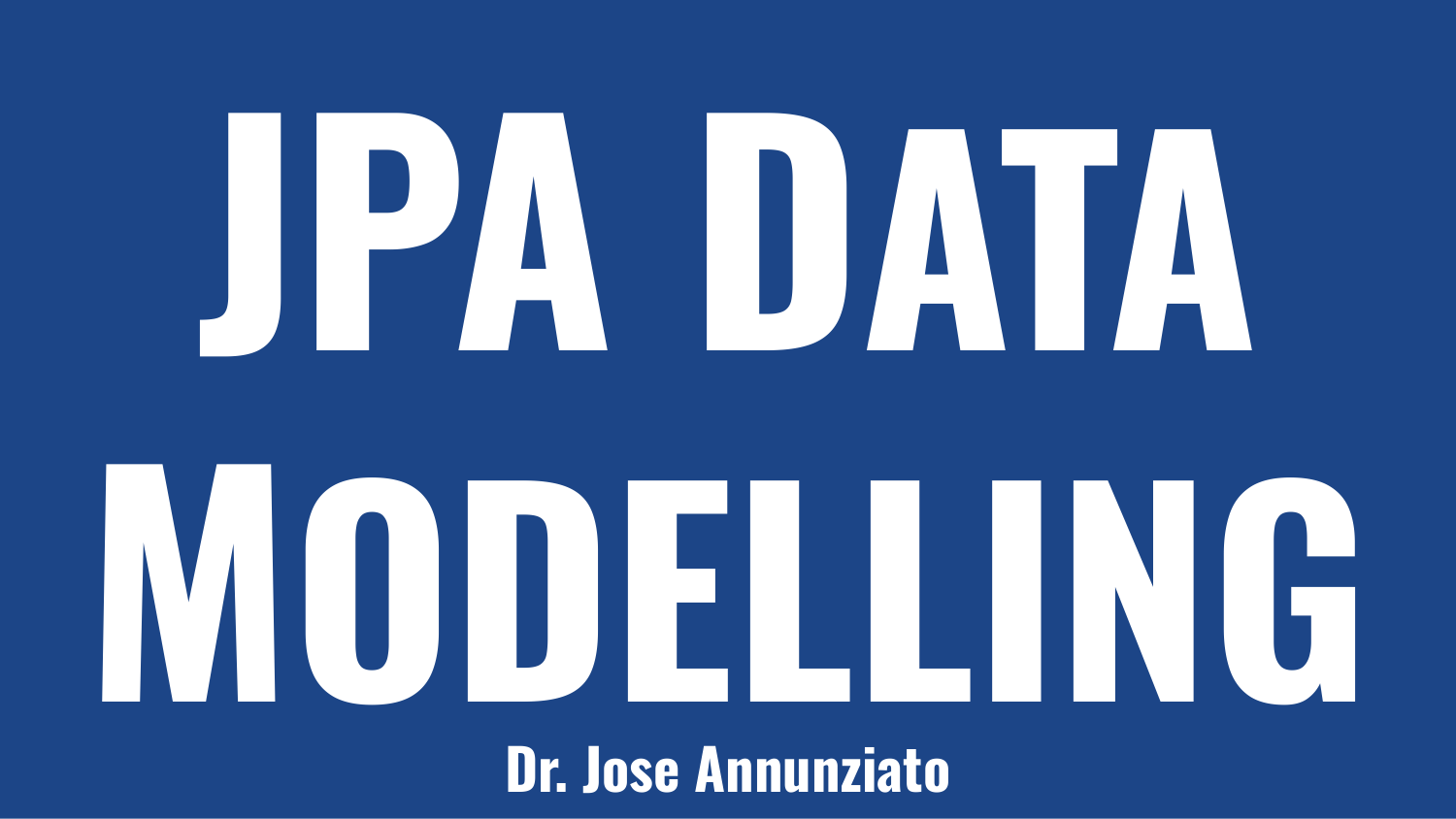

# JPA DATA
MODELLING
Dr. Jose Annunziato